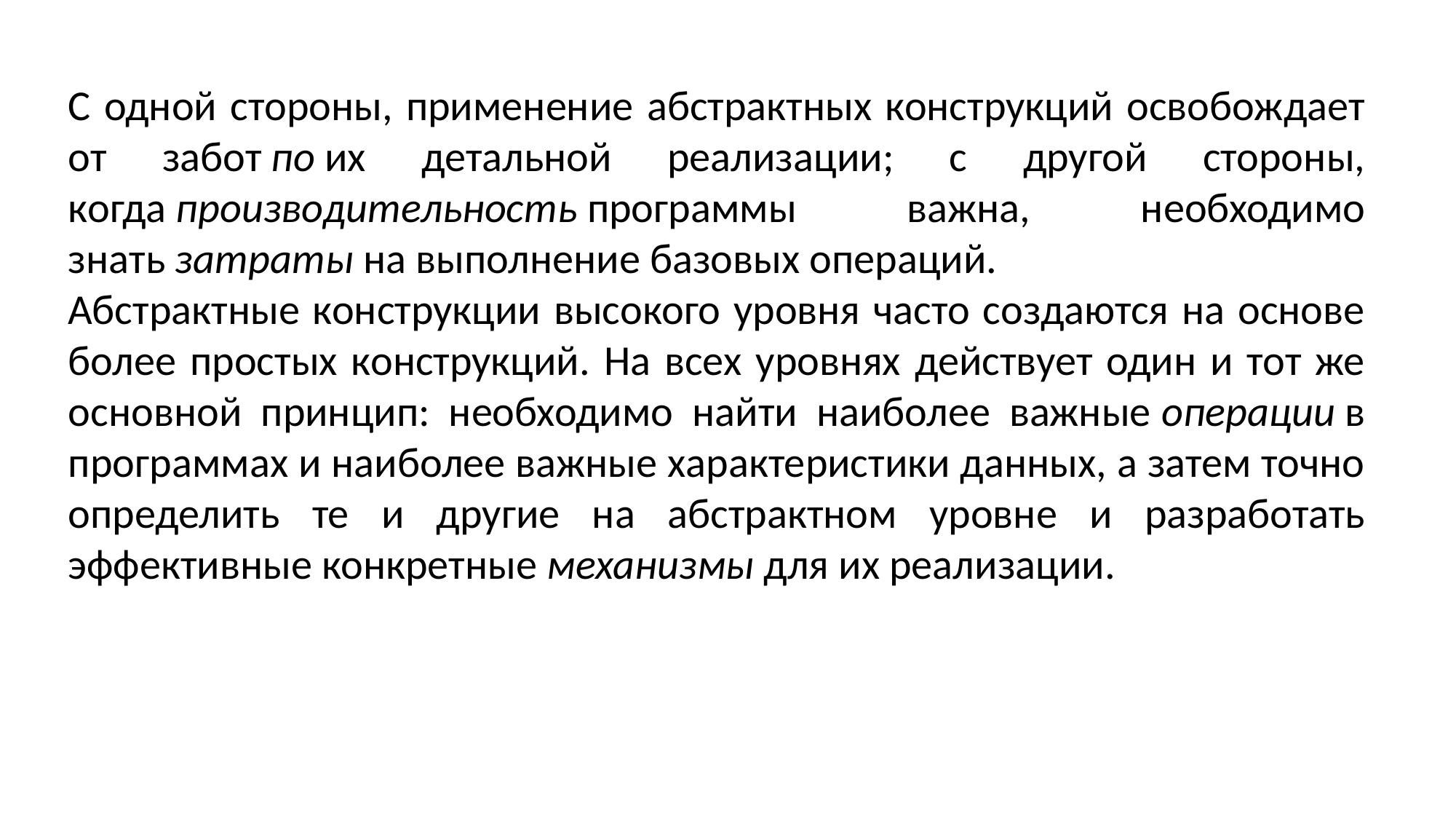

С одной стороны, применение абстрактных конструкций освобождает от забот по их детальной реализации; с другой стороны, когда производительность программы важна, необходимо знать затраты на выполнение базовых операций.
Абстрактные конструкции высокого уровня часто создаются на основе более простых конструкций. На всех уровнях действует один и тот же основной принцип: необходимо найти наиболее важные операции в программах и наиболее важные характеристики данных, а затем точно определить те и другие на абстрактном уровне и разработать эффективные конкретные механизмы для их реализации.